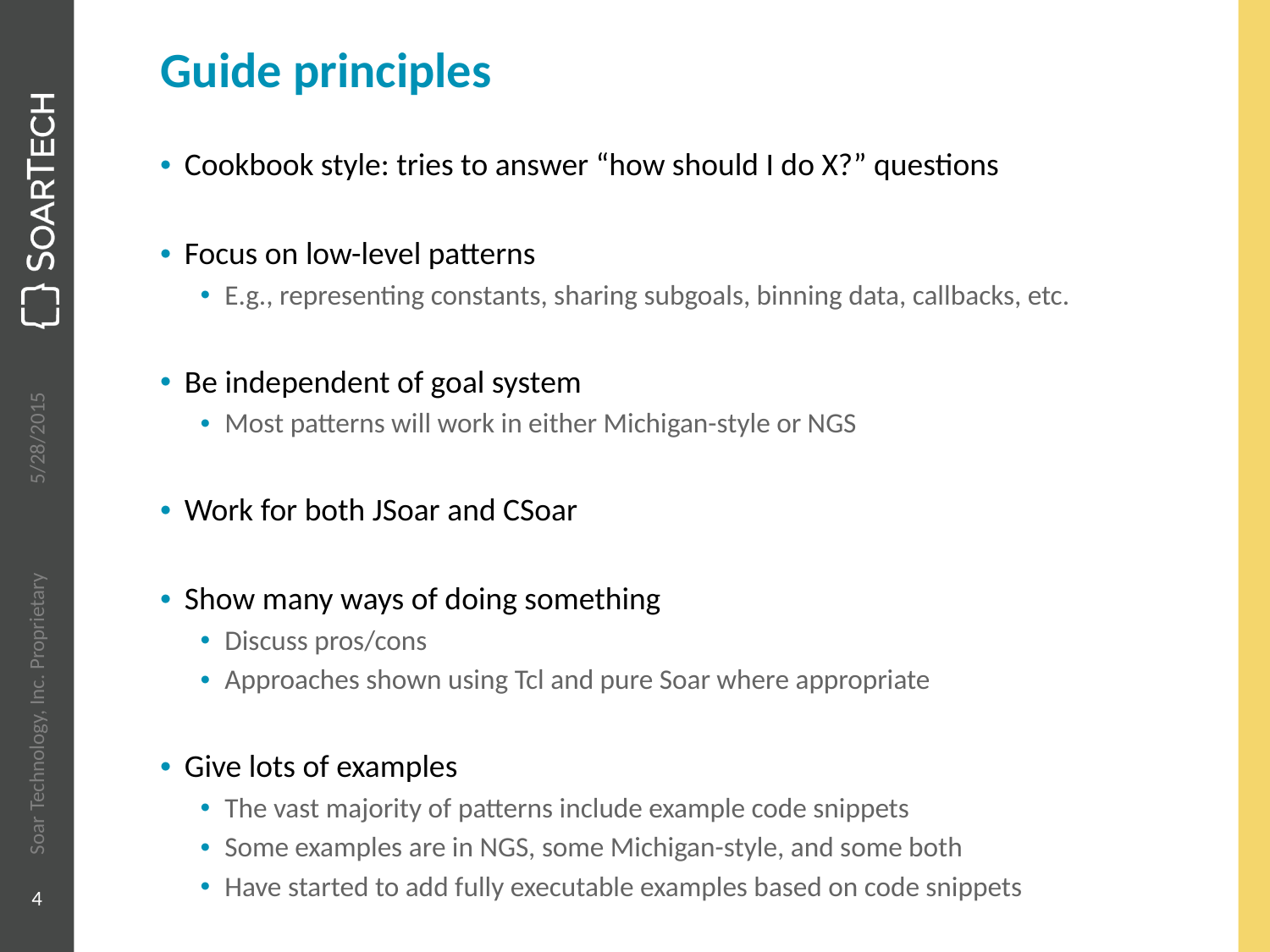

# Guide principles
Cookbook style: tries to answer “how should I do X?” questions

Focus on low-level patterns
E.g., representing constants, sharing subgoals, binning data, callbacks, etc.

Be independent of goal system
Most patterns will work in either Michigan-style or NGS

Work for both JSoar and CSoar

Show many ways of doing something
Discuss pros/cons
Approaches shown using Tcl and pure Soar where appropriate

Give lots of examples
The vast majority of patterns include example code snippets
Some examples are in NGS, some Michigan-style, and some both
Have started to add fully executable examples based on code snippets
5/28/2015
Soar Technology, Inc. Proprietary
4